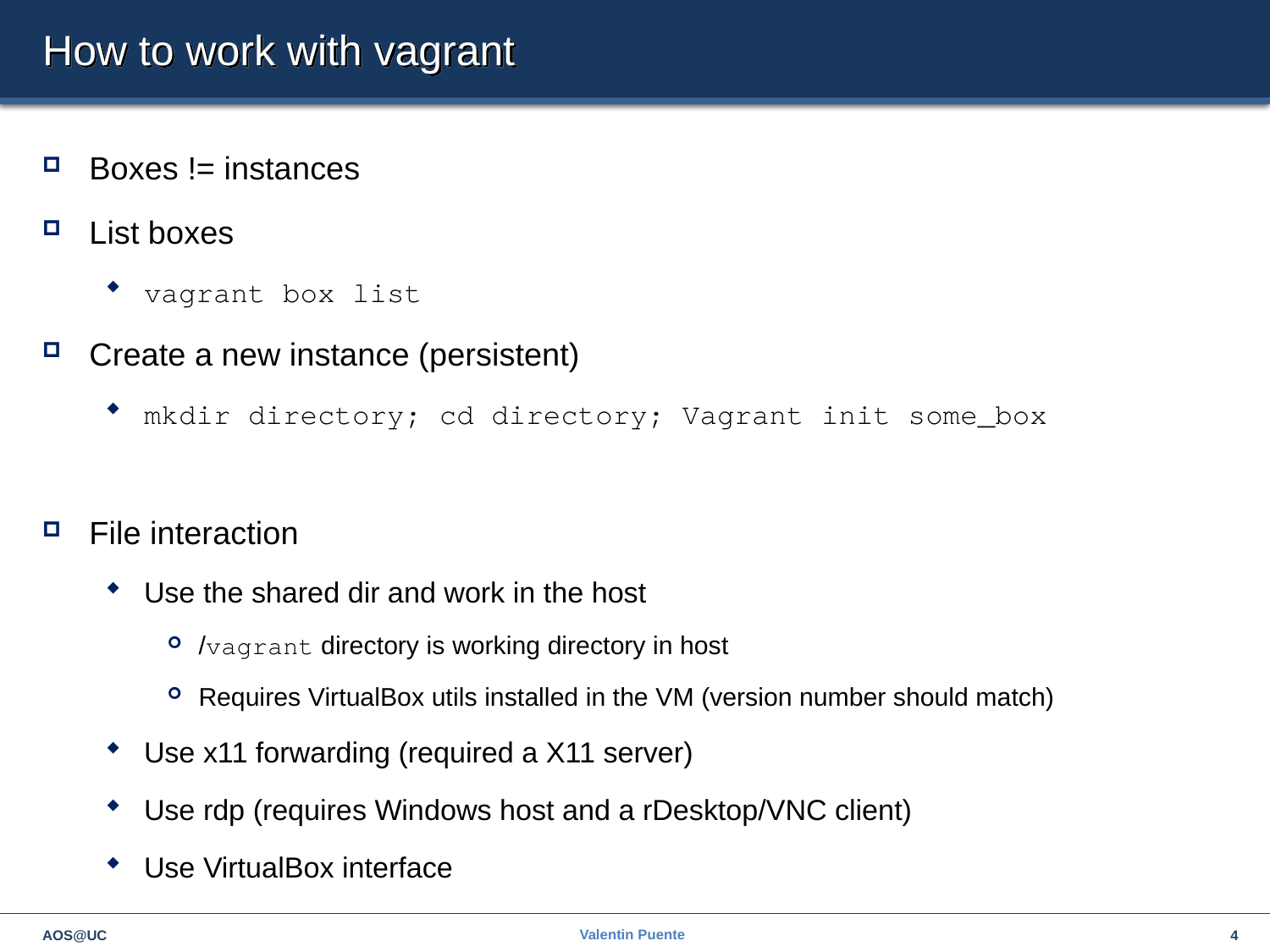

# How to work with vagrant
Boxes != instances
List boxes
vagrant box list
Create a new instance (persistent)
mkdir directory; cd directory; Vagrant init some_box

File interaction
Use the shared dir and work in the host
/vagrant directory is working directory in host
Requires VirtualBox utils installed in the VM (version number should match)
Use x11 forwarding (required a X11 server)
Use rdp (requires Windows host and a rDesktop/VNC client)
Use VirtualBox interface

AOS@UC
Valentin Puente
4